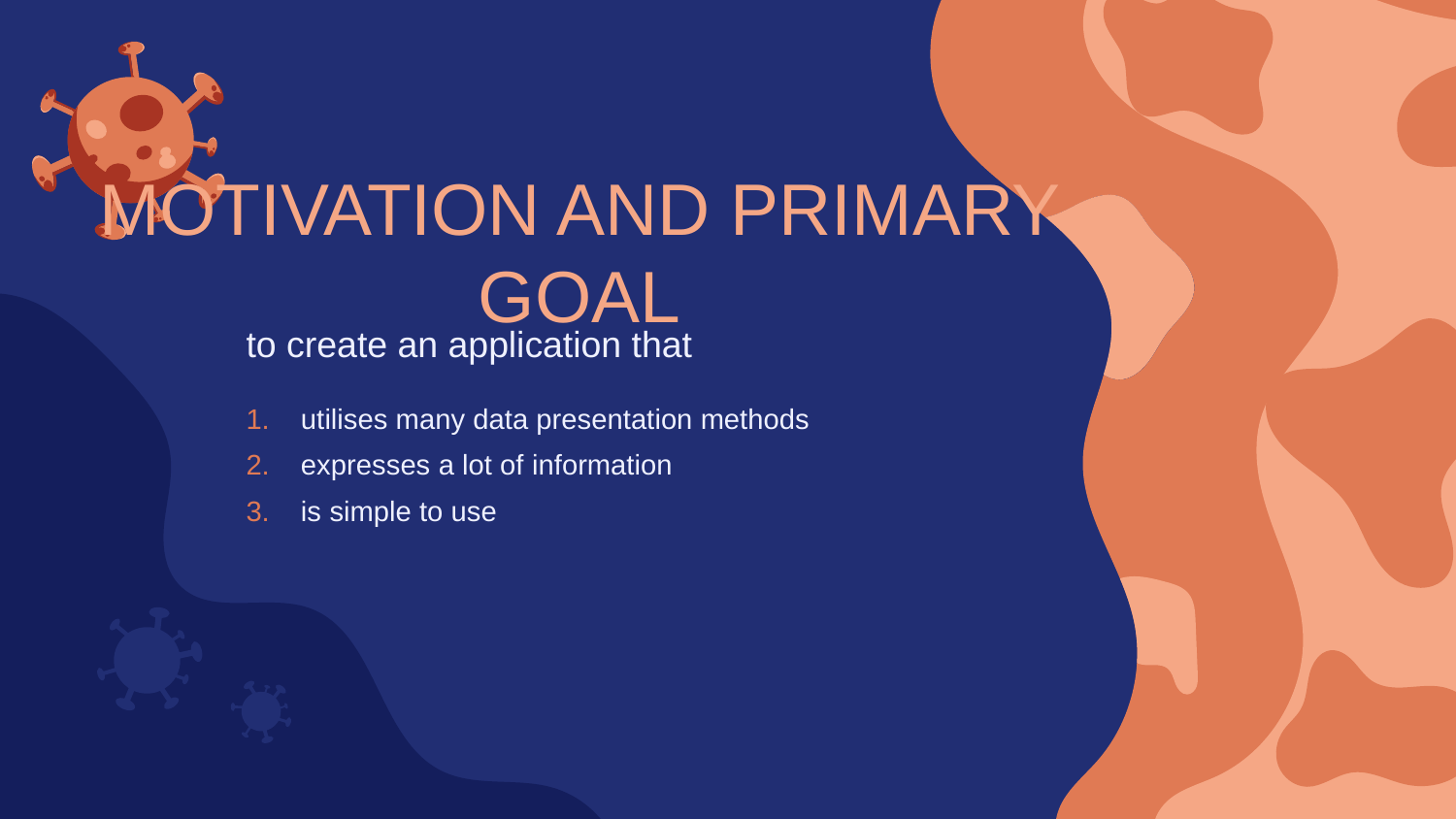

# MOTIVATION AND PRIMARY GOAL
to create an application that
utilises many data presentation methods
expresses a lot of information
is simple to use